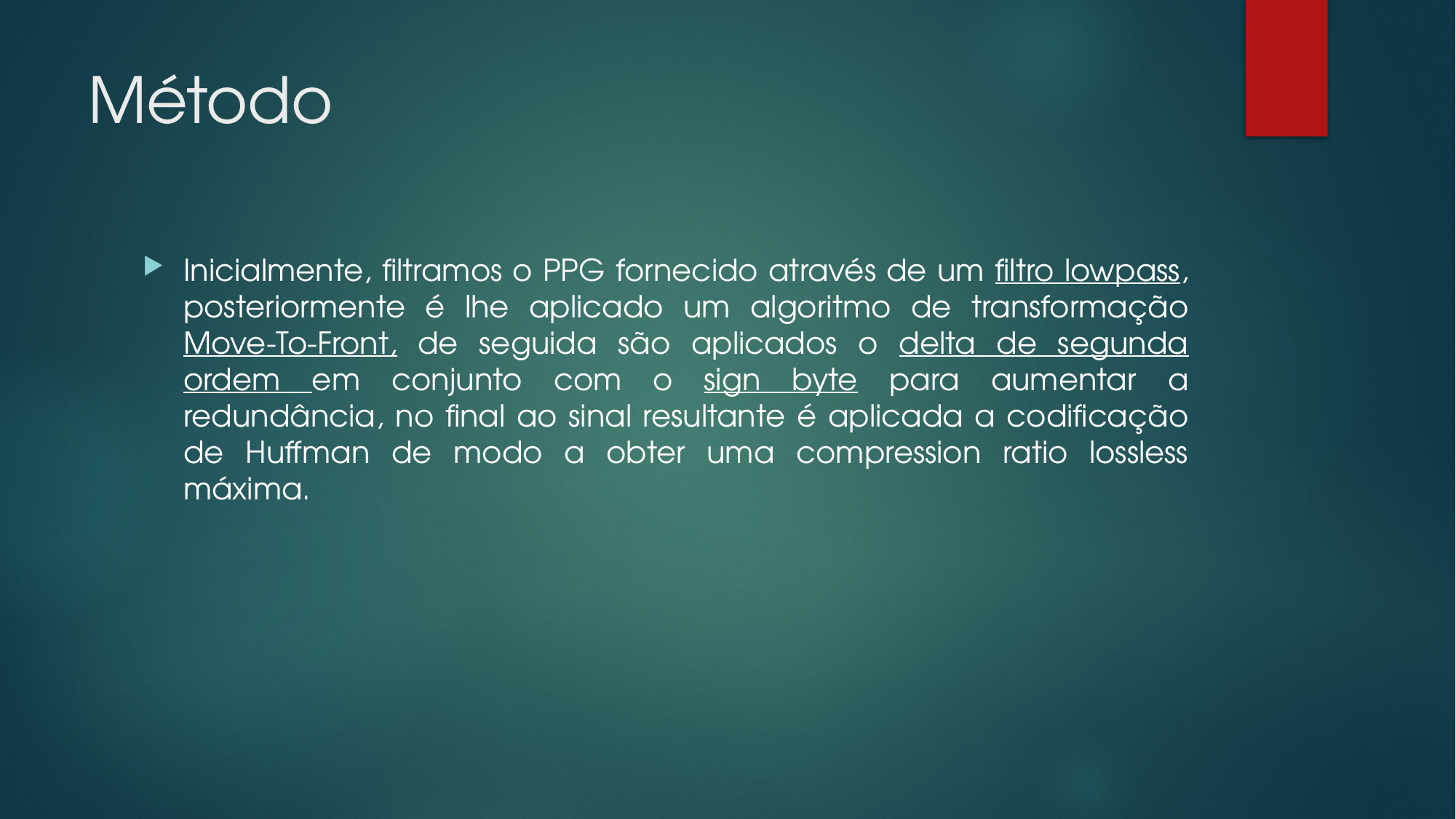

# Método
Inicialmente, filtramos o PPG fornecido através de um filtro lowpass, posteriormente é lhe aplicado um algoritmo de transformação Move-To-Front, de seguida são aplicados o delta de segunda ordem em conjunto com o sign byte para aumentar a redundância, no final ao sinal resultante é aplicada a codificação de Huffman de modo a obter uma compression ratio lossless máxima.